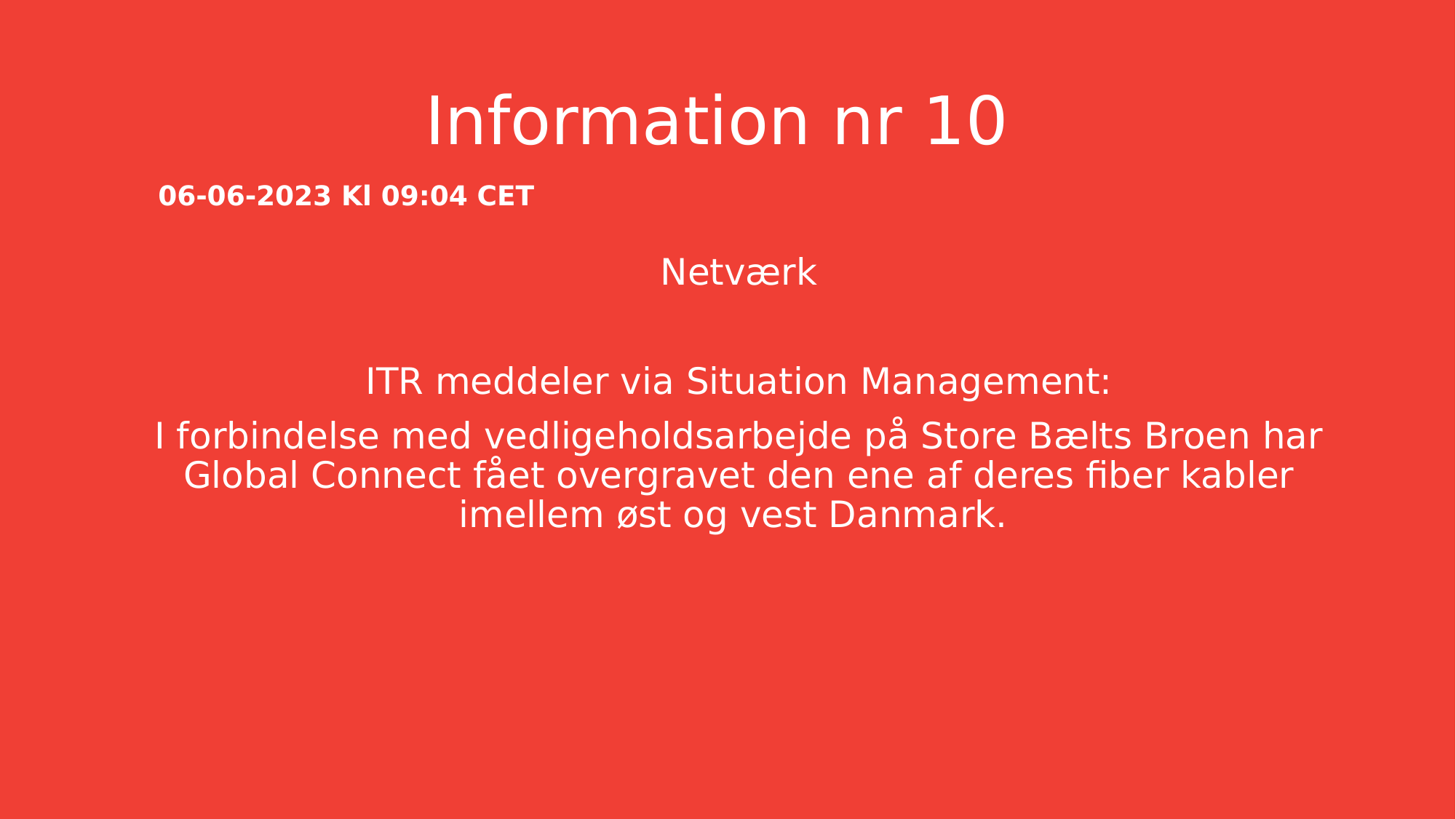

# Information nr 10
06-06-2023 Kl 09:04 CET
Netværk

ITR meddeler via Situation Management:
I forbindelse med vedligeholdsarbejde på Store Bælts Broen har Global Connect fået overgravet den ene af deres fiber kabler imellem øst og vest Danmark.